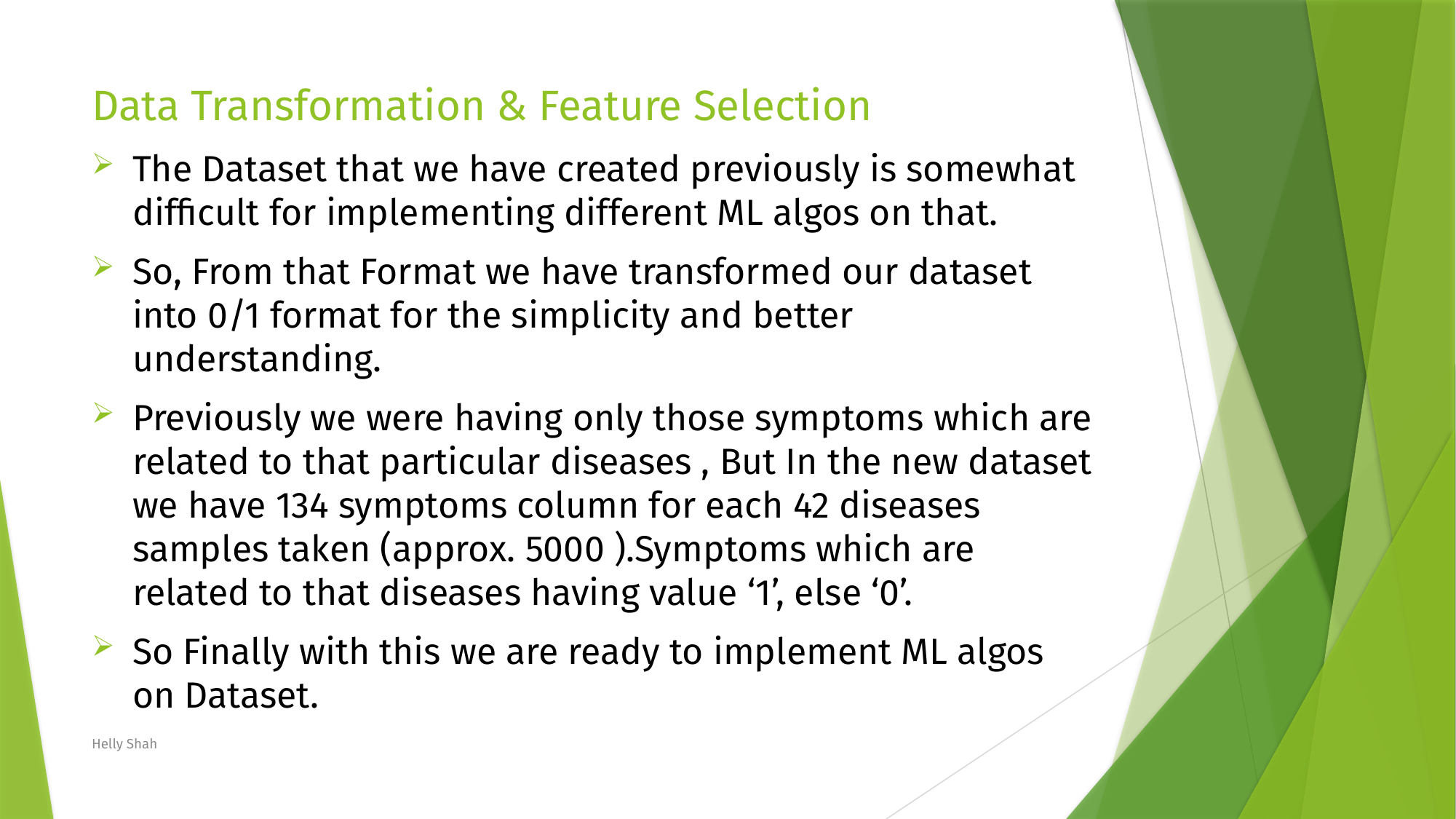

# Data Transformation & Feature Selection
The Dataset that we have created previously is somewhat difficult for implementing different ML algos on that.
So, From that Format we have transformed our dataset into 0/1 format for the simplicity and better understanding.
Previously we were having only those symptoms which are related to that particular diseases , But In the new dataset we have 134 symptoms column for each 42 diseases samples taken (approx. 5000 ).Symptoms which are related to that diseases having value ‘1’, else ‘0’.
So Finally with this we are ready to implement ML algos on Dataset.

Helly Shah